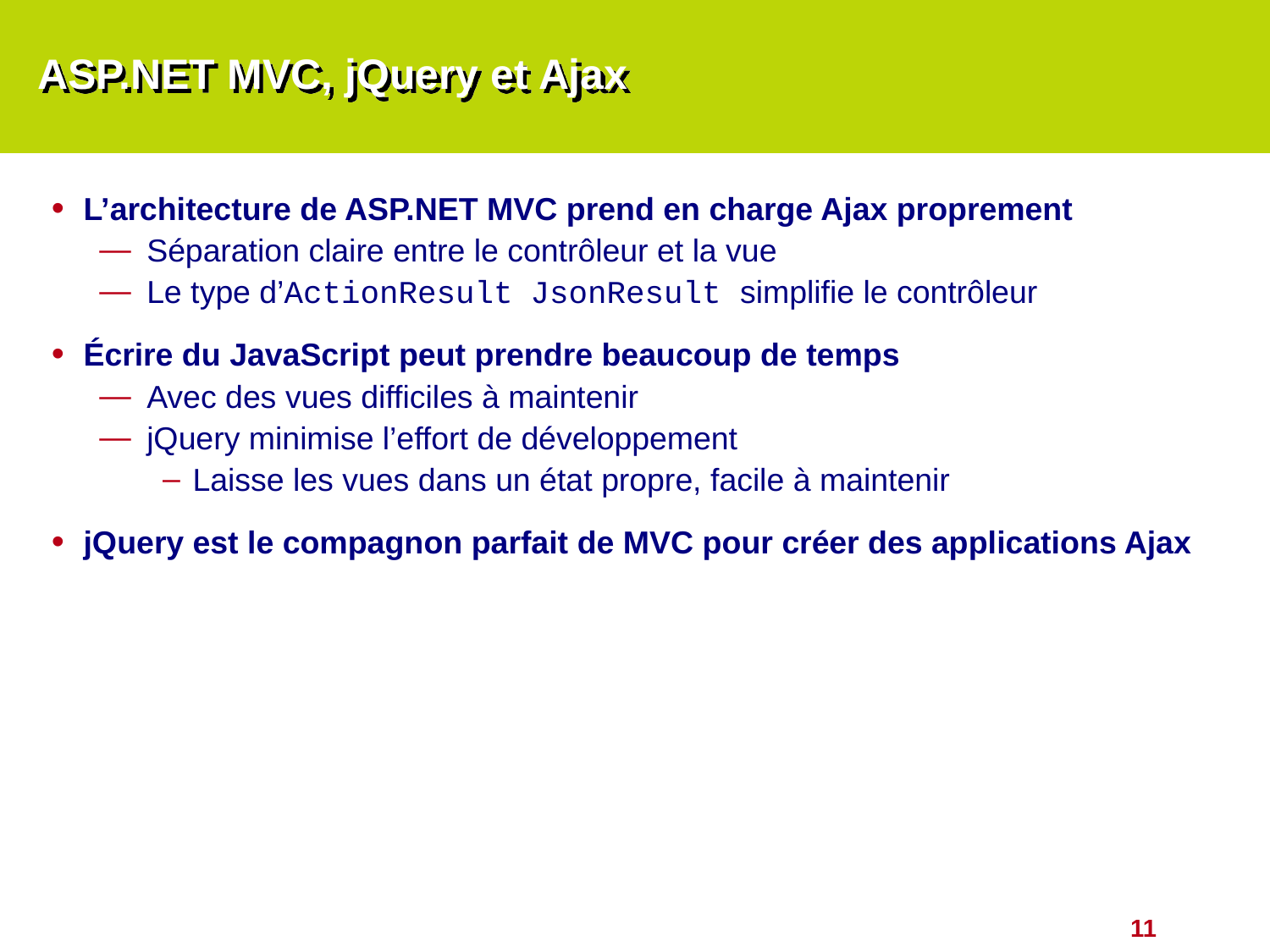

# ASP.NET MVC, jQuery et Ajax
L’architecture de ASP.NET MVC prend en charge Ajax proprement
Séparation claire entre le contrôleur et la vue
Le type d’ActionResult  JsonResult simplifie le contrôleur
Écrire du JavaScript peut prendre beaucoup de temps
Avec des vues difficiles à maintenir
jQuery minimise l’effort de développement
Laisse les vues dans un état propre, facile à maintenir
jQuery est le compagnon parfait de MVC pour créer des applications Ajax